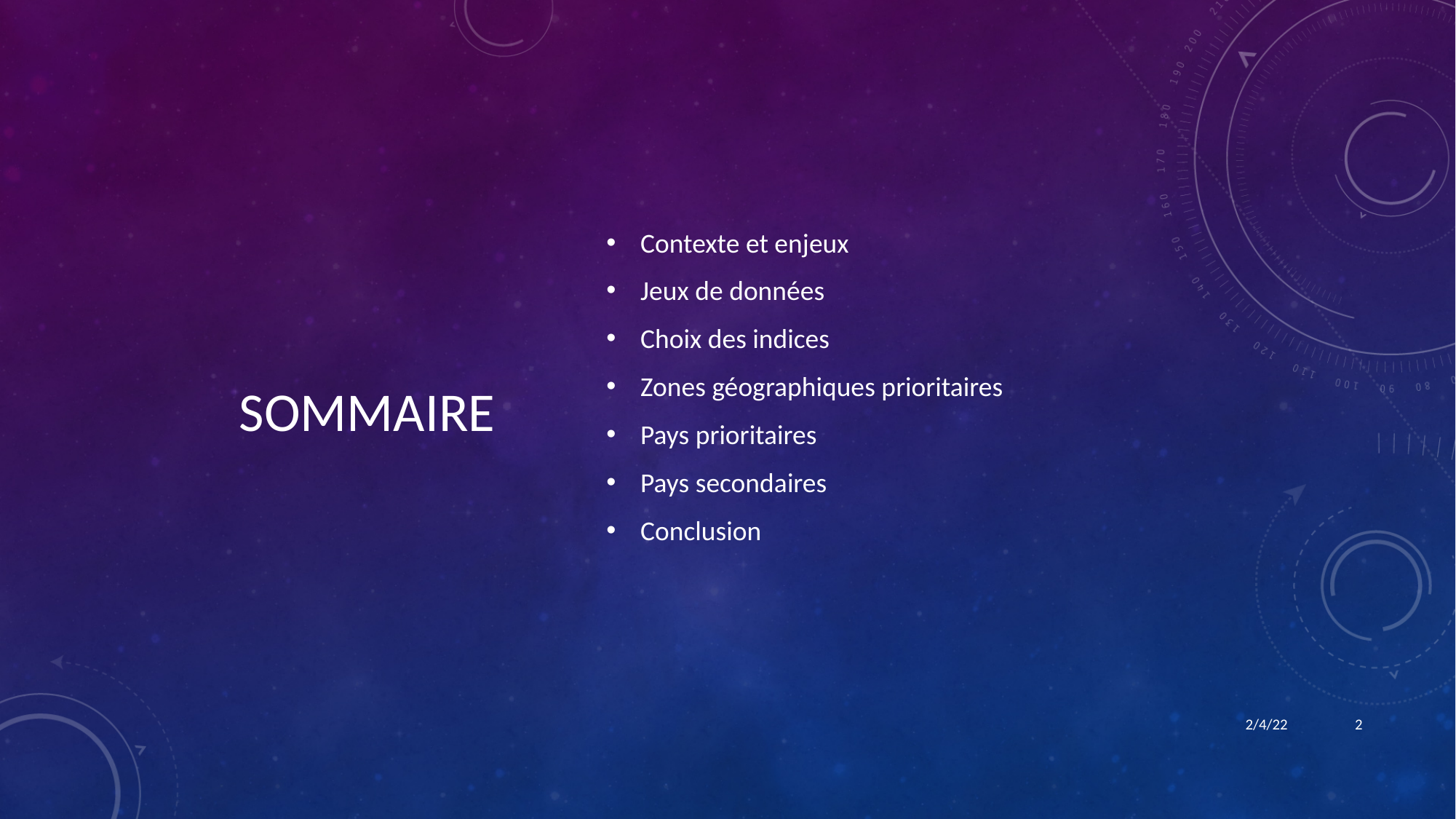

# Sommaire
Contexte et enjeux
Jeux de données
Choix des indices
Zones géographiques prioritaires
Pays prioritaires
Pays secondaires
Conclusion

2/4/22
2